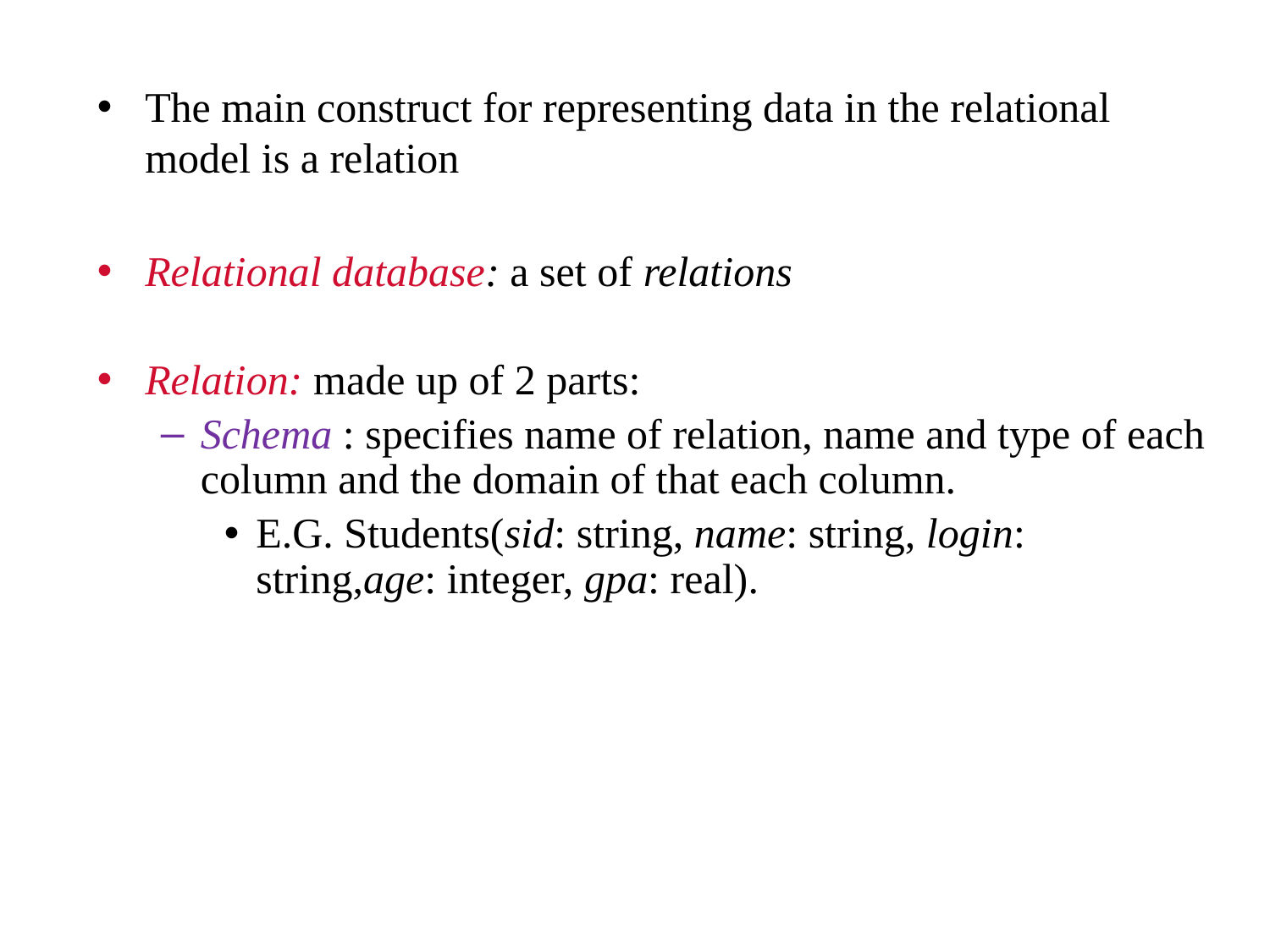

The main construct for representing data in the relational model is a relation

Relational database: a set of relations

Relation: made up of 2 parts:
Schema : specifies name of relation, name and type of each column and the domain of that each column.
E.G. Students(sid: string, name: string, login: string,age: integer, gpa: real).